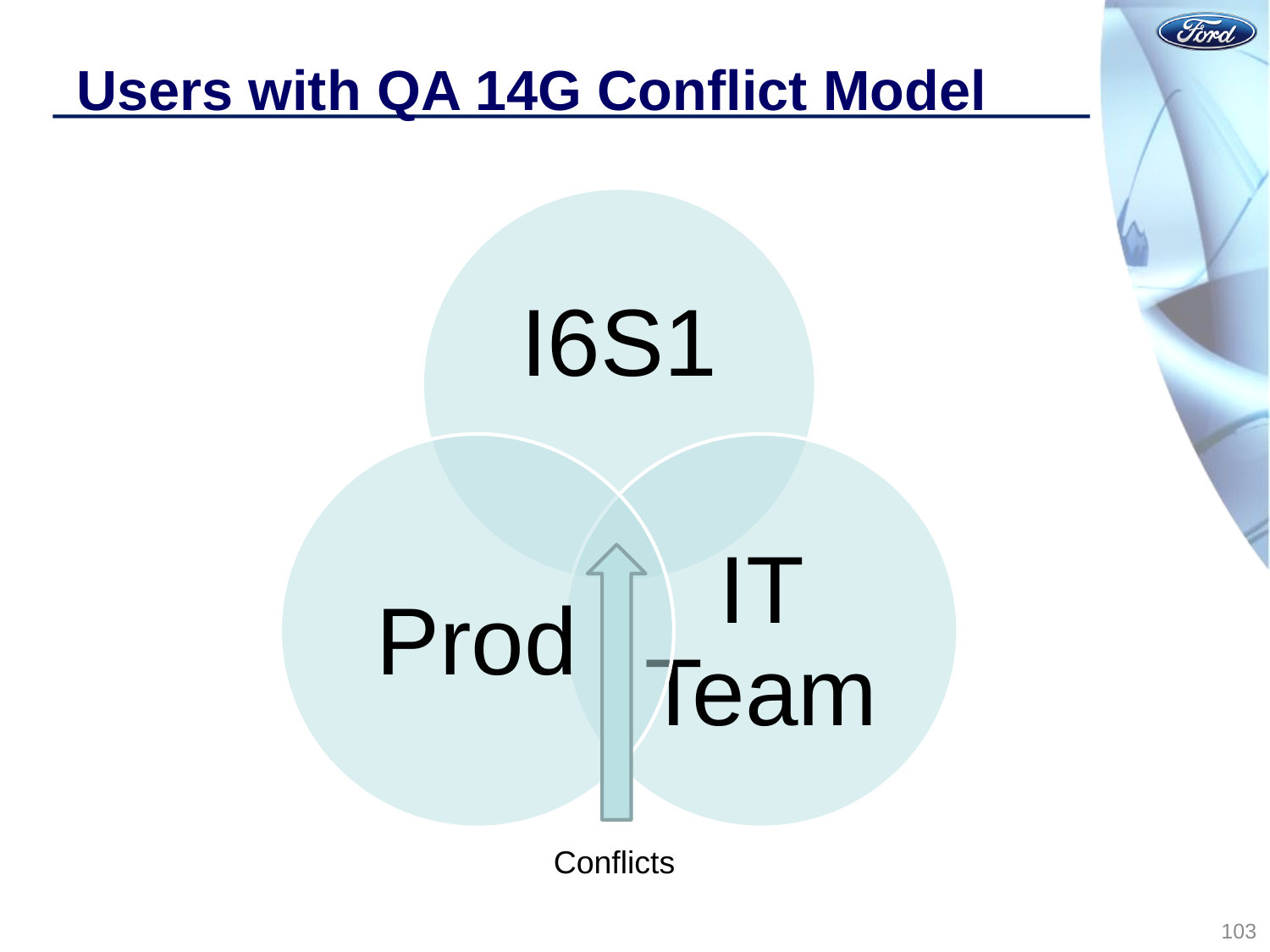

# Users with QA 14G Conflict Model
I6S1
IT Team
Prod

Conflicts
103